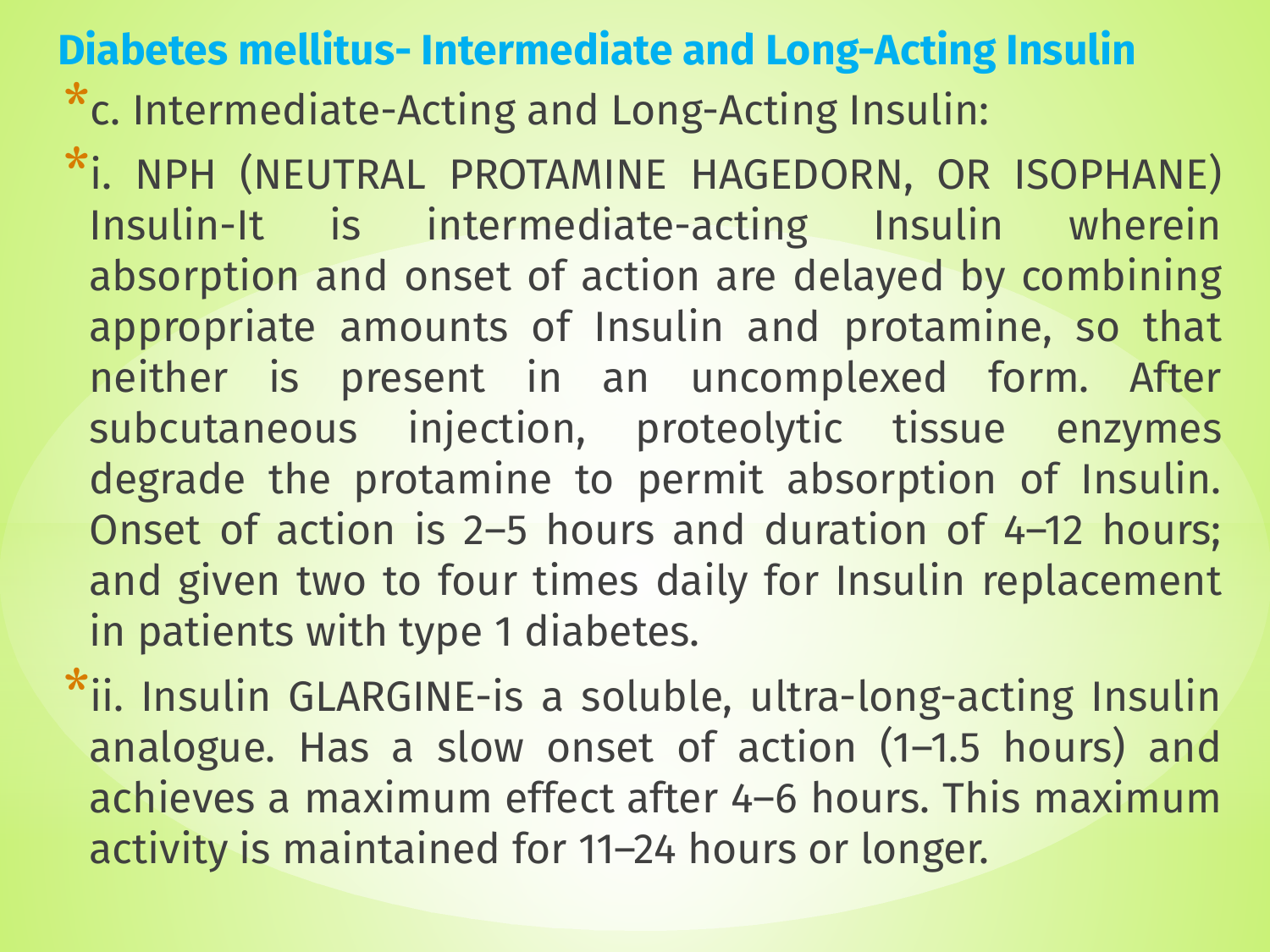

# Diabetes mellitus- Intermediate and Long-Acting Insulin
c. Intermediate-Acting and Long-Acting Insulin:
i. NPH (NEUTRAL PROTAMINE HAGEDORN, OR ISOPHANE) Insulin-It is intermediate-acting Insulin wherein absorption and onset of action are delayed by combining appropriate amounts of Insulin and protamine, so that neither is present in an uncomplexed form. After subcutaneous injection, proteolytic tissue enzymes degrade the protamine to permit absorption of Insulin. Onset of action is 2–5 hours and duration of 4–12 hours; and given two to four times daily for Insulin replacement in patients with type 1 diabetes.
ii. Insulin GLARGINE-is a soluble, ultra-long-acting Insulin analogue. Has a slow onset of action (1–1.5 hours) and achieves a maximum effect after 4–6 hours. This maximum activity is maintained for 11–24 hours or longer.